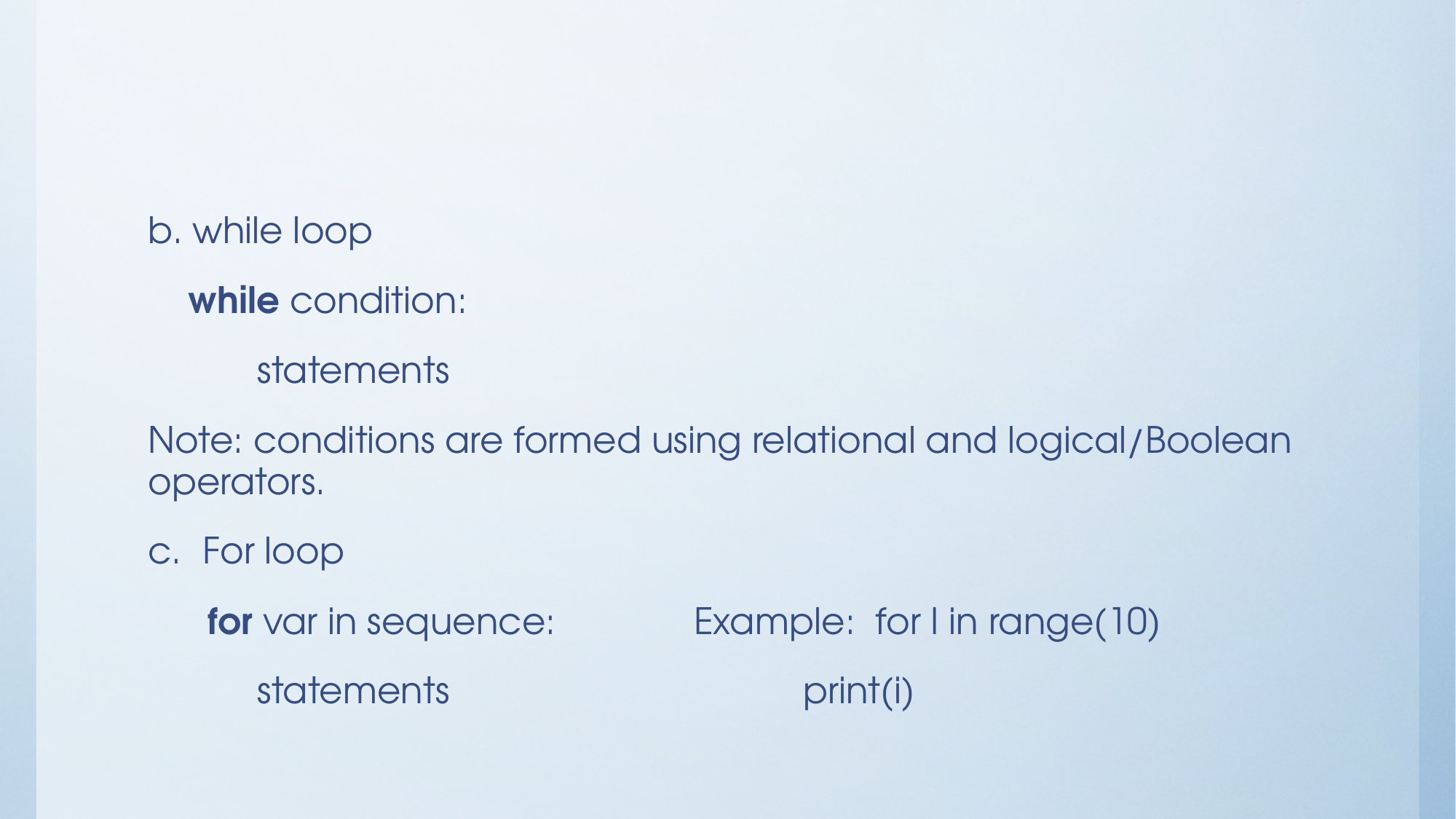

#
b. while loop
    while condition:
	statements
Note: conditions are formed using relational and logical/Boolean operators.
For loop
      for var in sequence:		Example:  for I in range(10)
	statements	 			print(i)